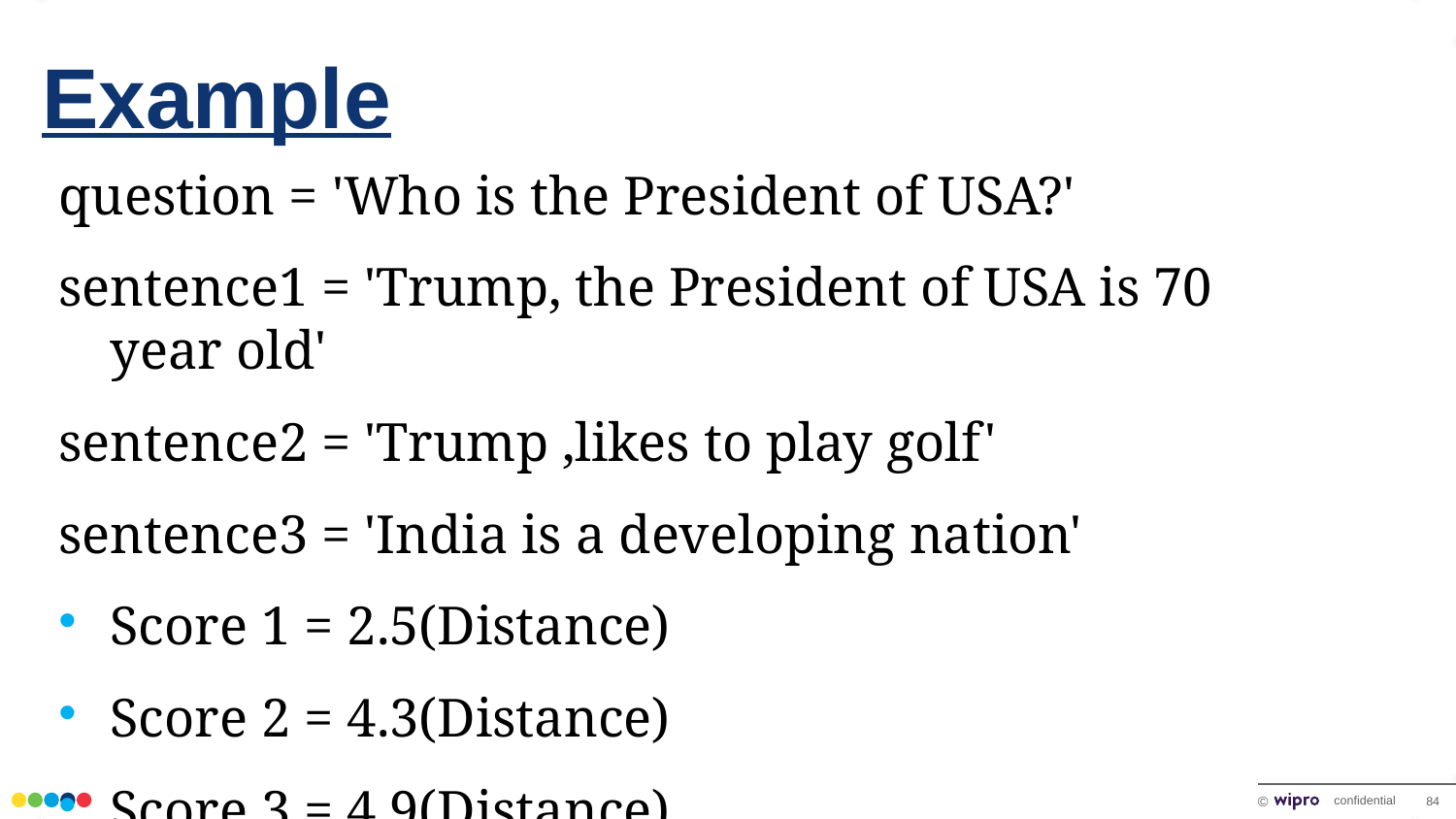

# Example
question = 'Who is the President of USA?'
sentence1 = 'Trump, the President of USA is 70 year old'
sentence2 = 'Trump ,likes to play golf'
sentence3 = 'India is a developing nation'
Score 1 = 2.5(Distance)
Score 2 = 4.3(Distance)
Score 3 = 4.9(Distance)